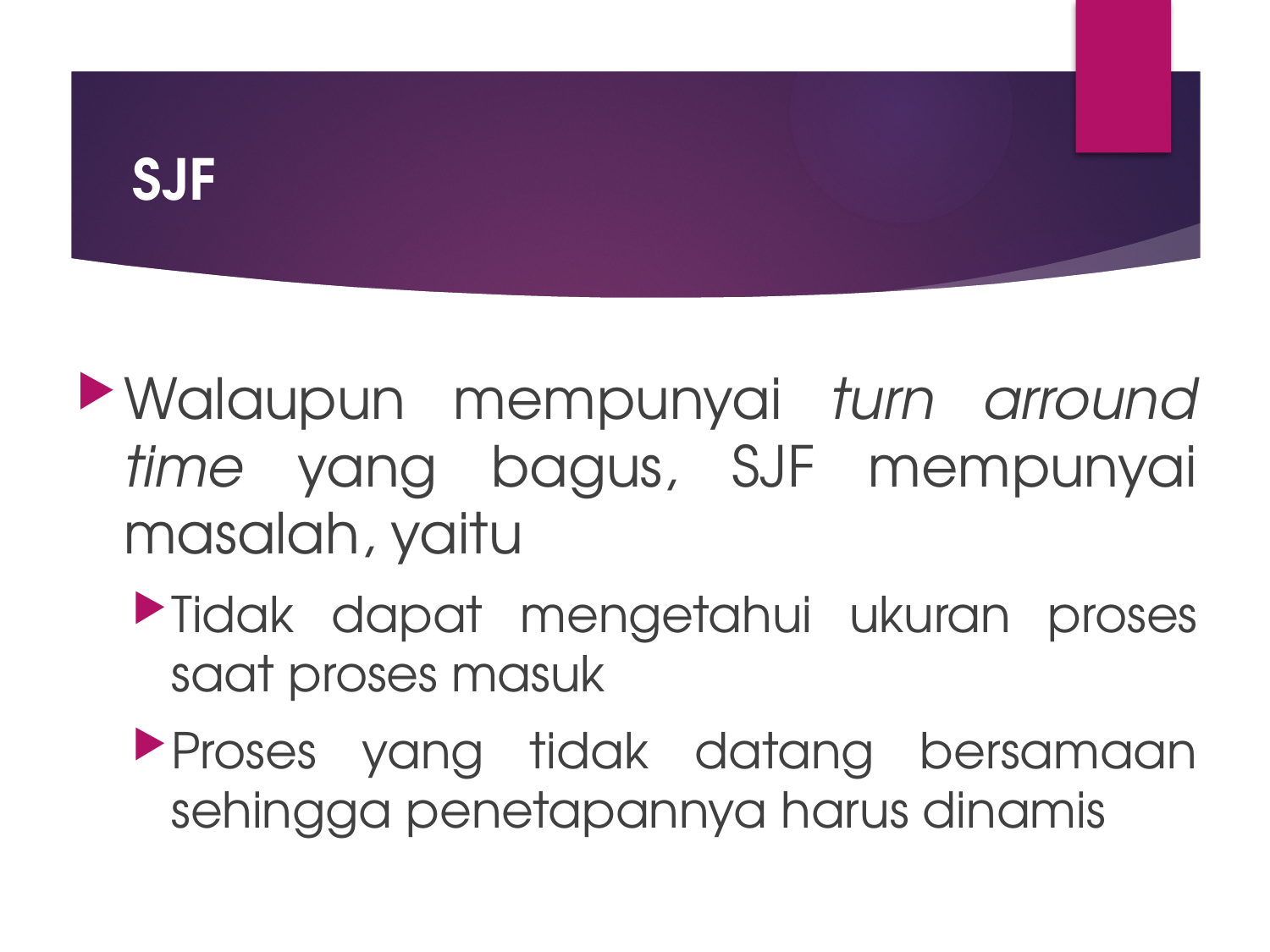

# SJF
Walaupun mempunyai turn arround time yang bagus, SJF mempunyai masalah, yaitu
Tidak dapat mengetahui ukuran proses saat proses masuk
Proses yang tidak datang bersamaan sehingga penetapannya harus dinamis